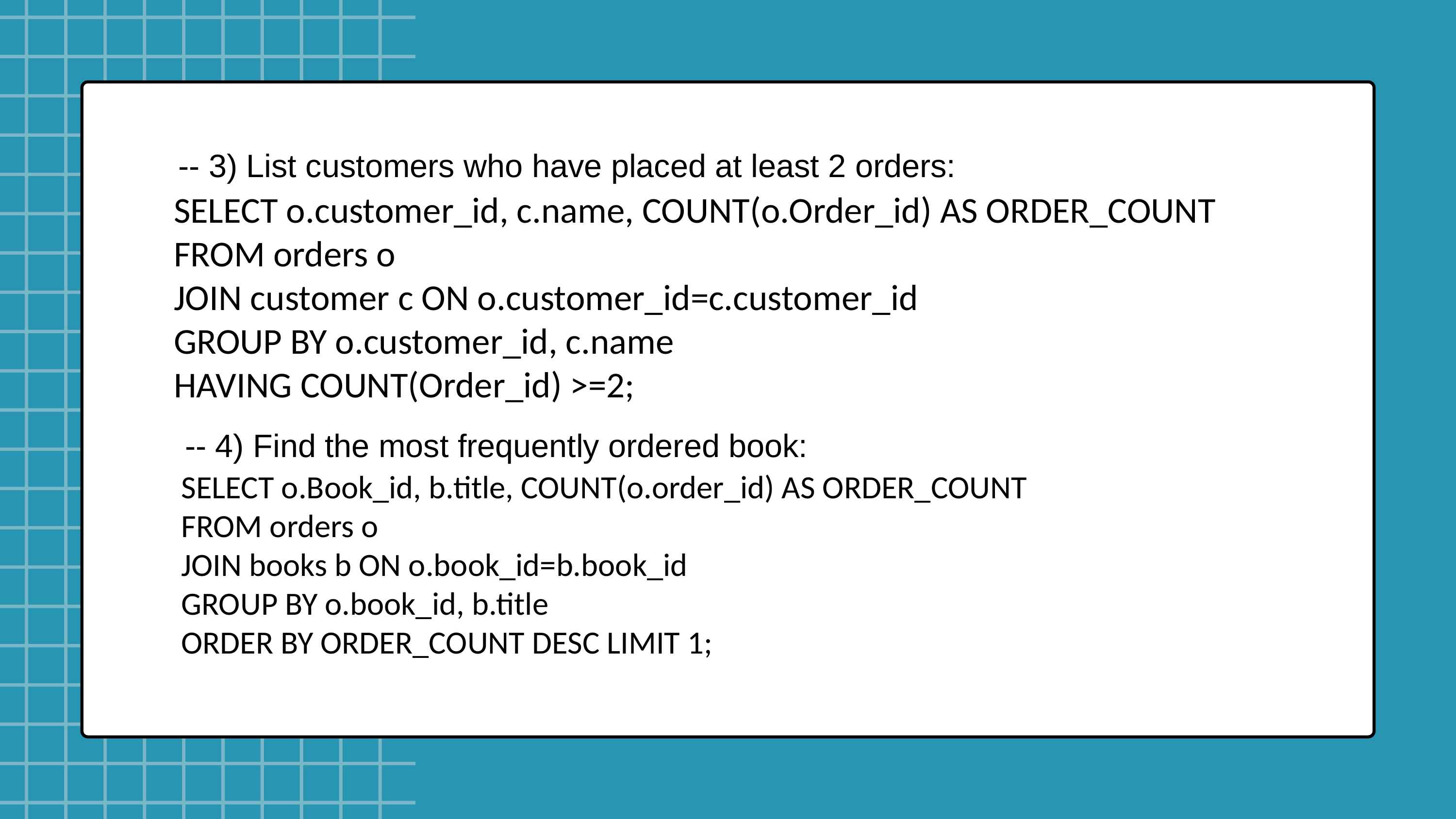

-- 3) List customers who have placed at least 2 orders:
SELECT o.customer_id, c.name, COUNT(o.Order_id) AS ORDER_COUNT
FROM orders o
JOIN customer c ON o.customer_id=c.customer_id
GROUP BY o.customer_id, c.name
HAVING COUNT(Order_id) >=2;
-- 4) Find the most frequently ordered book:
SELECT o.Book_id, b.title, COUNT(o.order_id) AS ORDER_COUNT
FROM orders o
JOIN books b ON o.book_id=b.book_id
GROUP BY o.book_id, b.title
ORDER BY ORDER_COUNT DESC LIMIT 1;